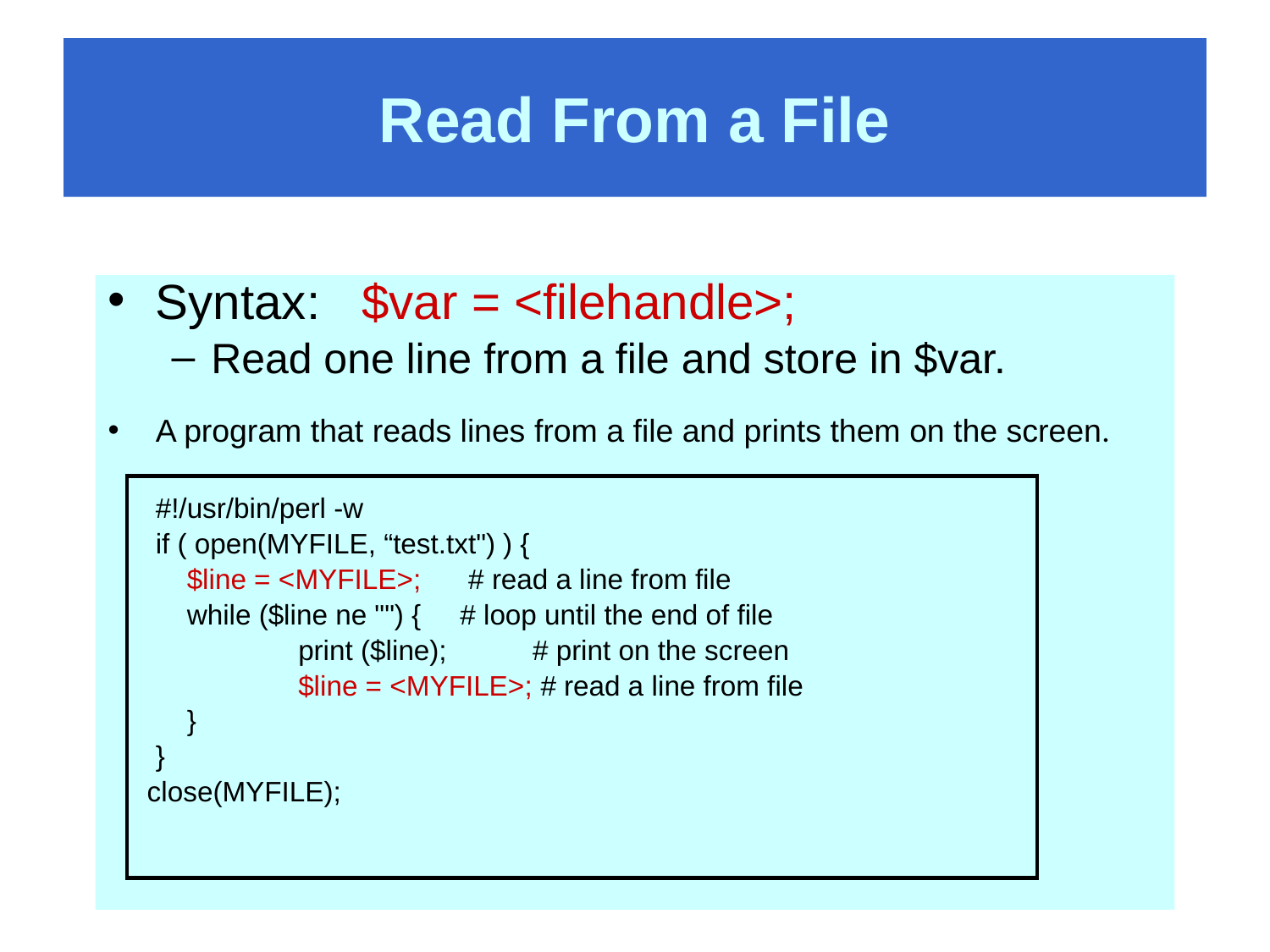

# Read From a File
Syntax:   $var = <filehandle>;
Read one line from a file and store in $var.

A program that reads lines from a file and prints them on the screen.

	#!/usr/bin/perl -w
	if ( open(MYFILE, “test.txt") ) {
	    $line = <MYFILE>;      # read a line from file
	    while ($line ne "") {     # loop until the end of file
		  print ($line);           # print on the screen
		  $line = <MYFILE>; # read a line from file
	    }
	}
     close(MYFILE);